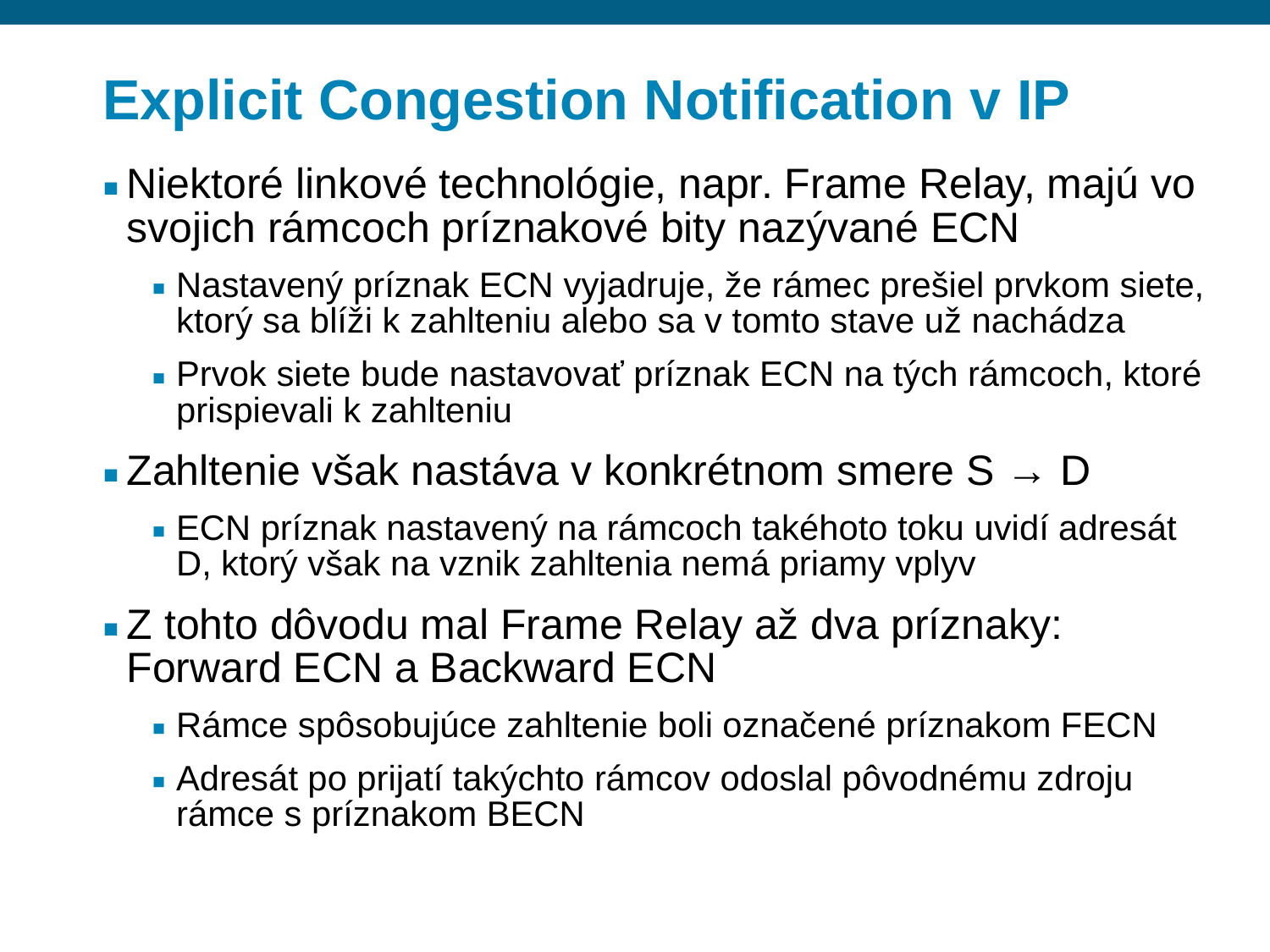

# Explicit Congestion Notification v IP
Niektoré linkové technológie, napr. Frame Relay, majú vo svojich rámcoch príznakové bity nazývané ECN
Nastavený príznak ECN vyjadruje, že rámec prešiel prvkom siete, ktorý sa blíži k zahlteniu alebo sa v tomto stave už nachádza
Prvok siete bude nastavovať príznak ECN na tých rámcoch, ktoré prispievali k zahlteniu
Zahltenie však nastáva v konkrétnom smere S → D
ECN príznak nastavený na rámcoch takéhoto toku uvidí adresát D, ktorý však na vznik zahltenia nemá priamy vplyv
Z tohto dôvodu mal Frame Relay až dva príznaky: Forward ECN a Backward ECN
Rámce spôsobujúce zahltenie boli označené príznakom FECN
Adresát po prijatí takýchto rámcov odoslal pôvodnému zdroju rámce s príznakom BECN